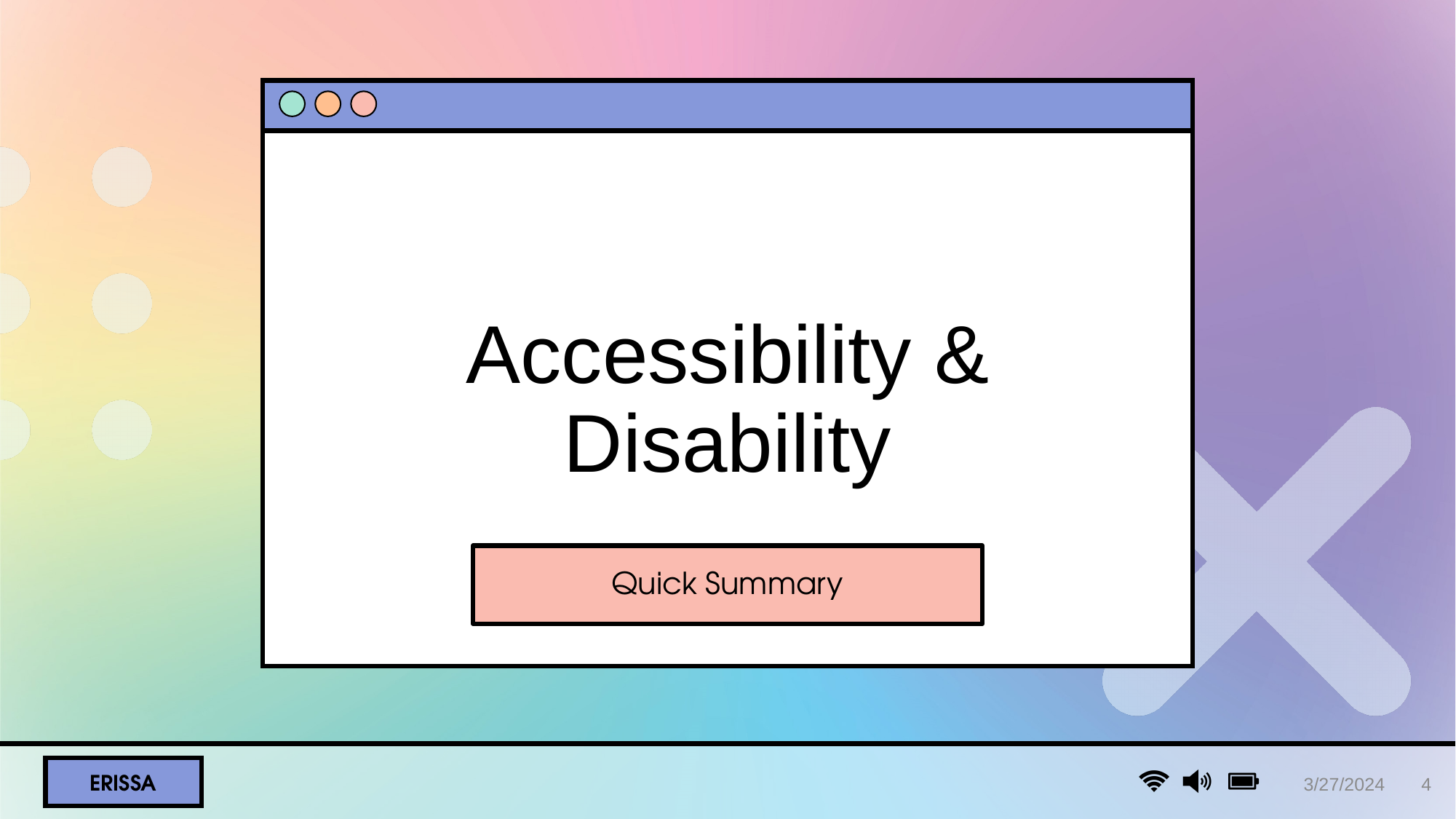

# Accessibility & Disability
Quick Summary
3/27/2024
4
Erissa